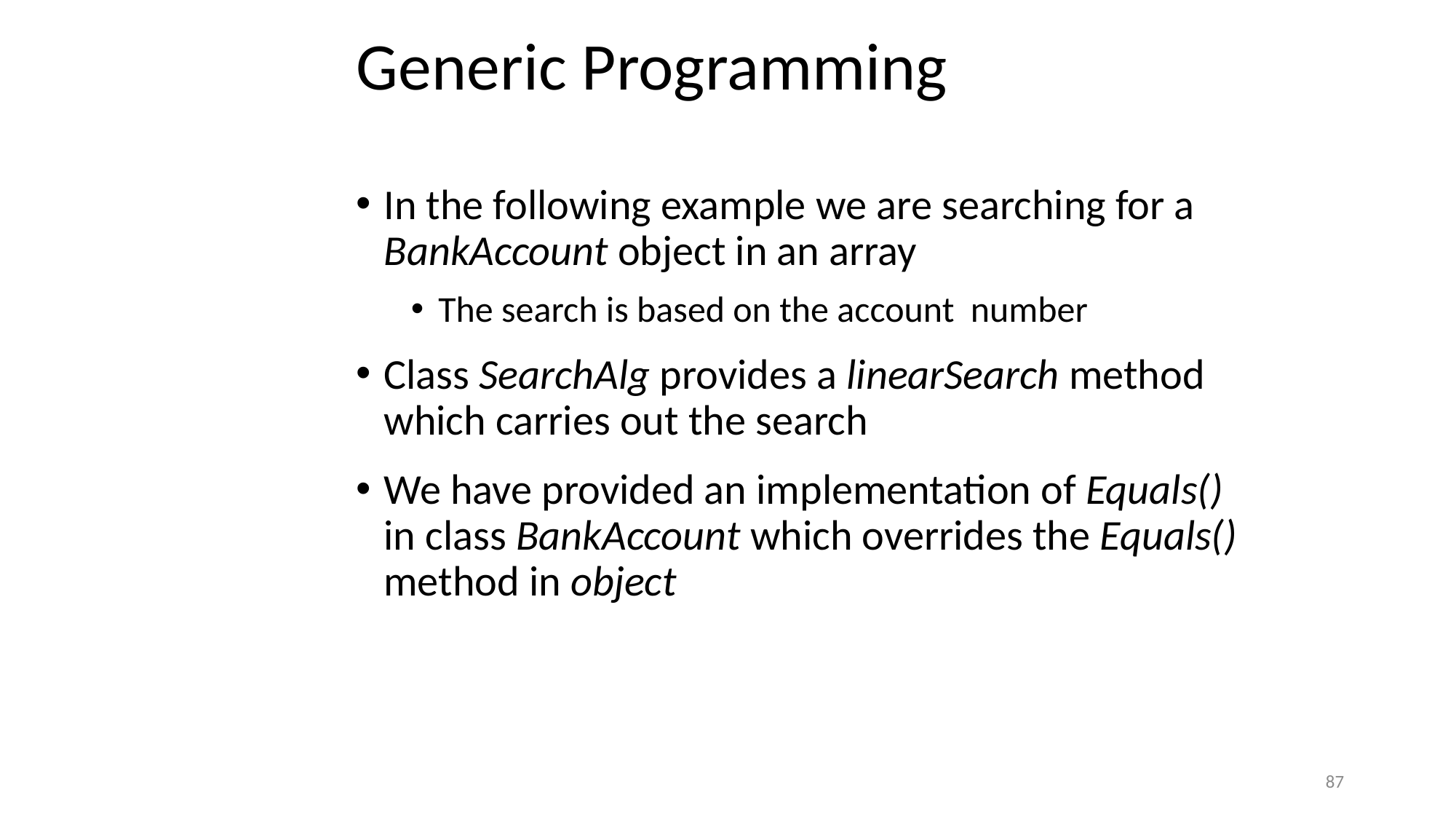

Generic Programming
In the following example we are searching for a BankAccount object in an array
The search is based on the account  number
Class SearchAlg provides a linearSearch method which carries out the search
We have provided an implementation of Equals() in class BankAccount which overrides the Equals() method in object
87